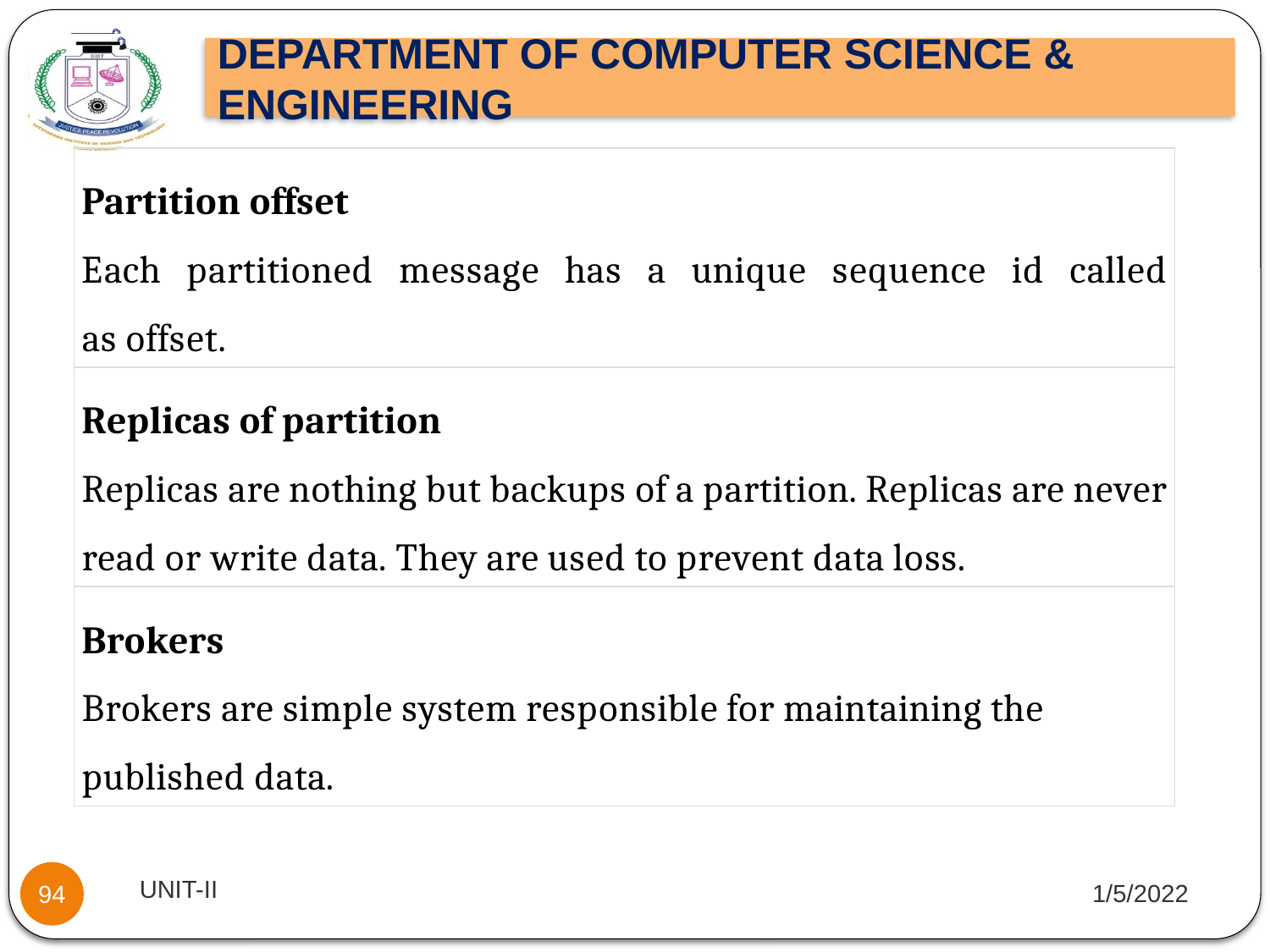

| Partition offset Each partitioned message has a unique sequence id called as offset. |
| --- |
| Replicas of partition Replicas are nothing but backups of a partition. Replicas are never read or write data. They are used to prevent data loss. |
| Brokers Brokers are simple system responsible for maintaining the published data. |
UNIT-II
1/5/2022
94